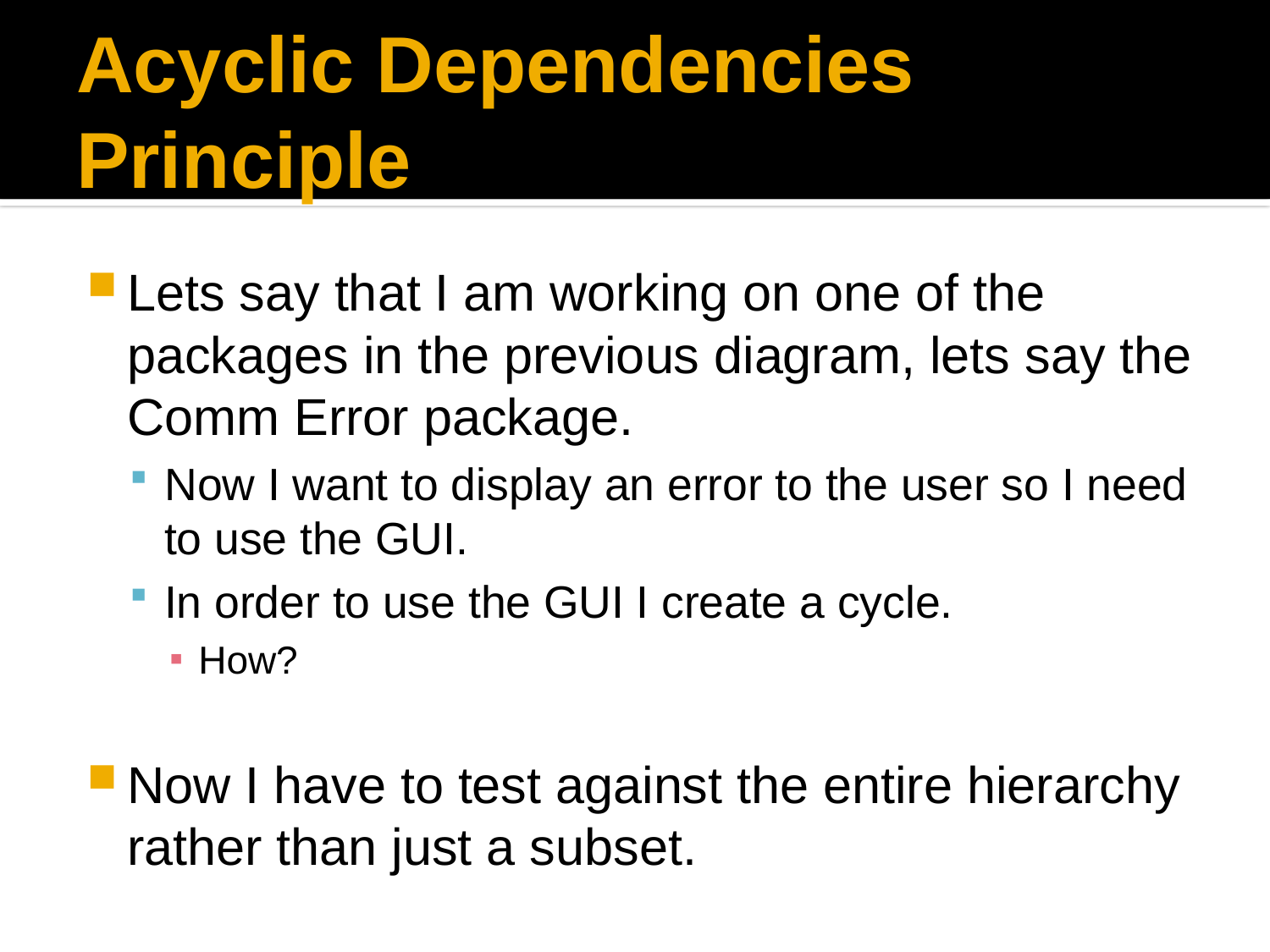

# Acyclic Dependencies Principle
Lets say that I am working on one of the packages in the previous diagram, lets say the Comm Error package.
Now I want to display an error to the user so I need to use the GUI.
In order to use the GUI I create a cycle.
How?

Now I have to test against the entire hierarchy rather than just a subset.